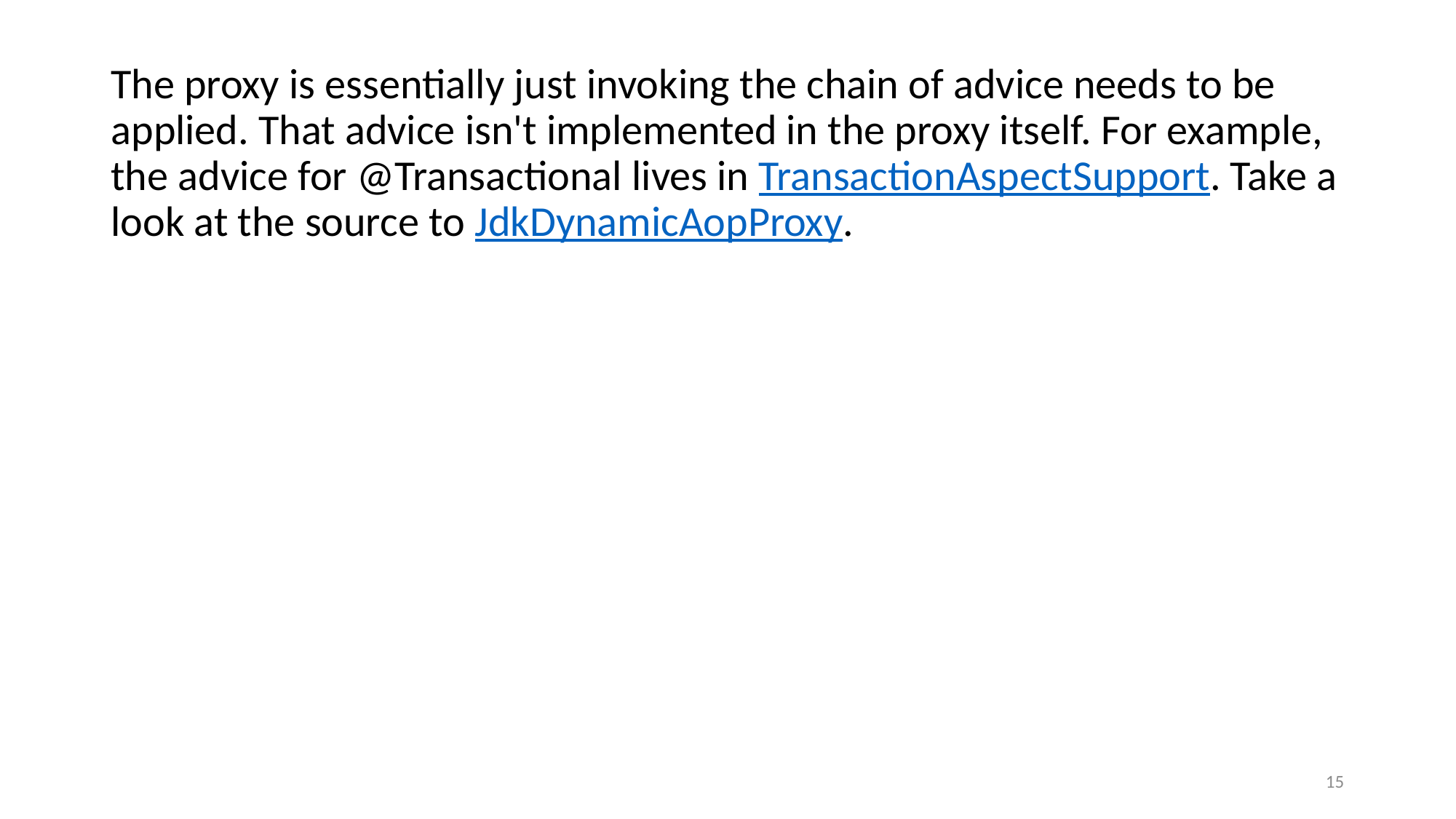

The proxy is essentially just invoking the chain of advice needs to be applied. That advice isn't implemented in the proxy itself. For example, the advice for @Transactional lives in TransactionAspectSupport. Take a look at the source to JdkDynamicAopProxy.

15